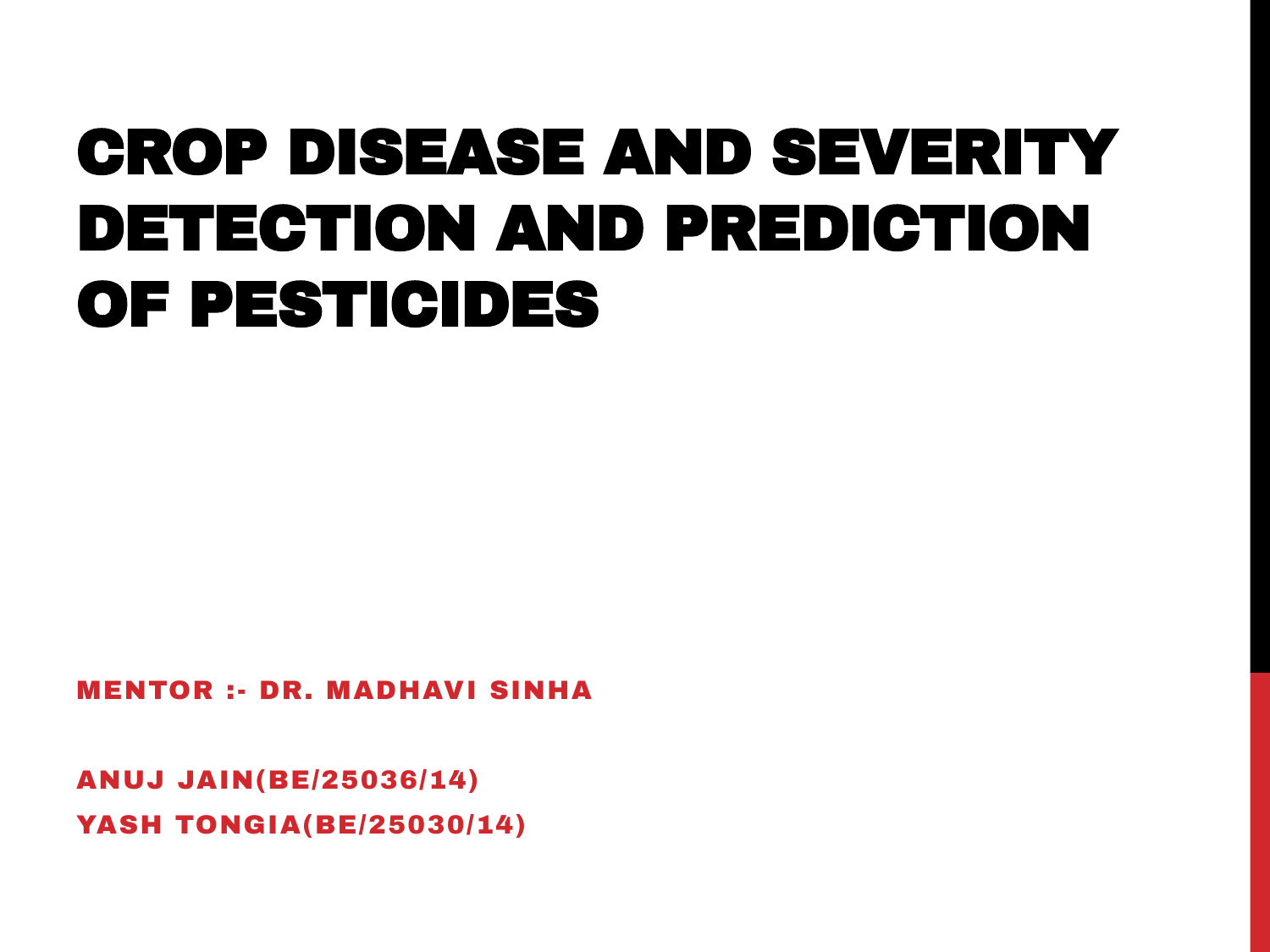

# Crop DISEASE AND SEVERITY DETECTION AND PREDICTION OF PESTICIDES
Mentor :- Dr. Madhavi sinha

ANUJ JAIN(BE/25036/14)
YASH TONGIA(BE/25030/14)